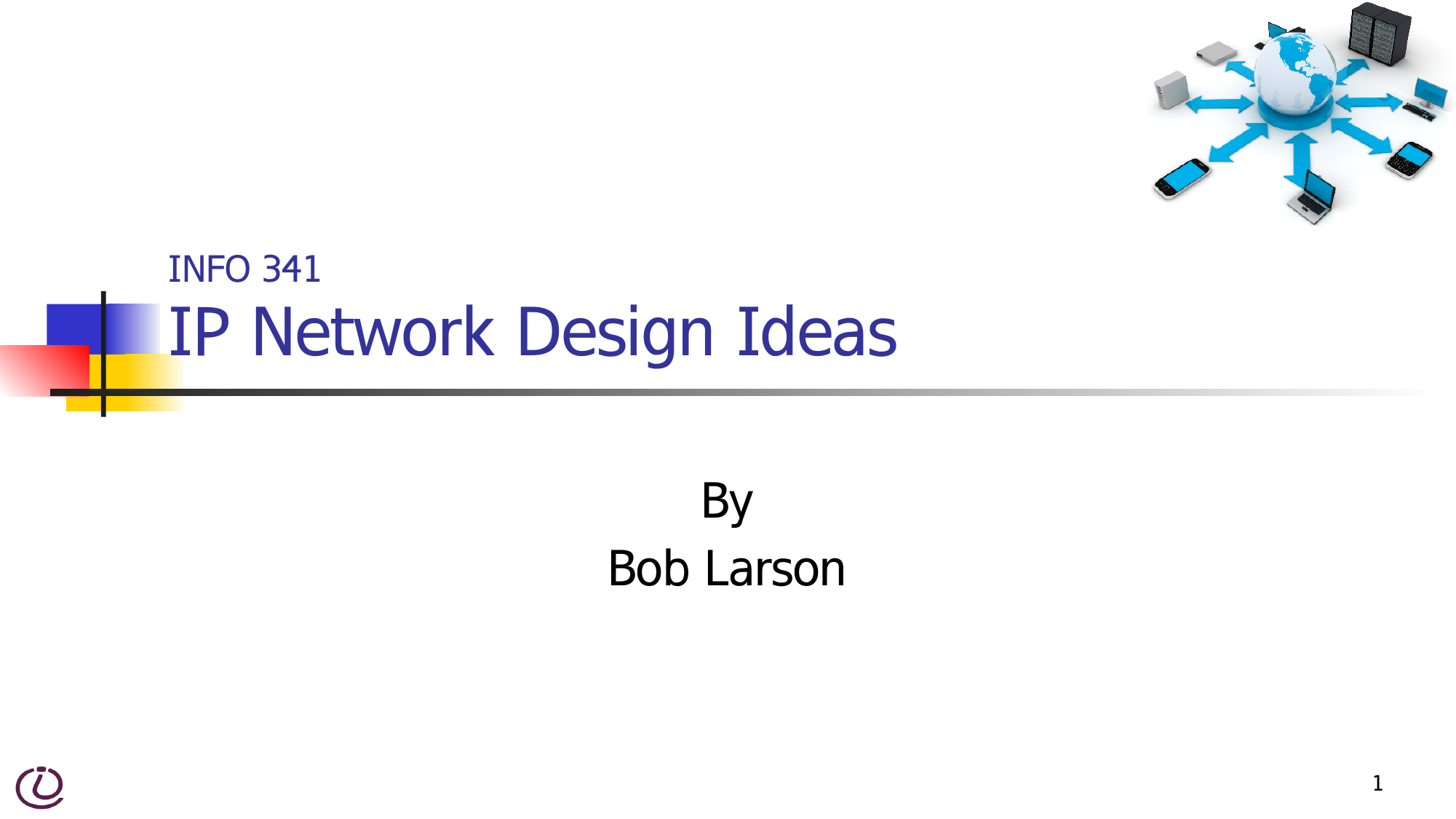

# INFO 341 IP Network Design Ideas
By
Bob Larson
1